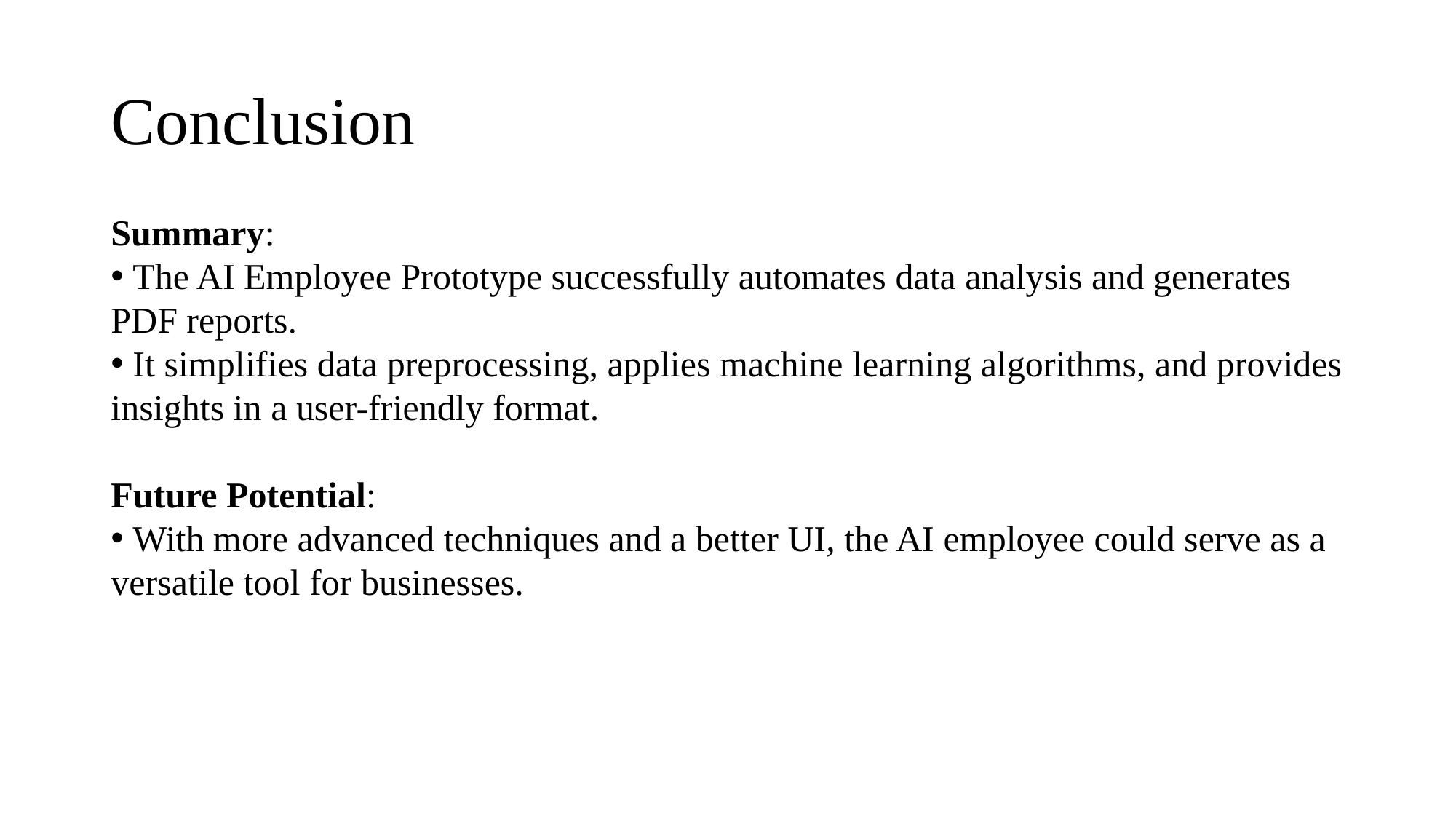

# Conclusion
Summary:
 The AI Employee Prototype successfully automates data analysis and generates PDF reports.
 It simplifies data preprocessing, applies machine learning algorithms, and provides insights in a user-friendly format.

Future Potential:
 With more advanced techniques and a better UI, the AI employee could serve as a versatile tool for businesses.